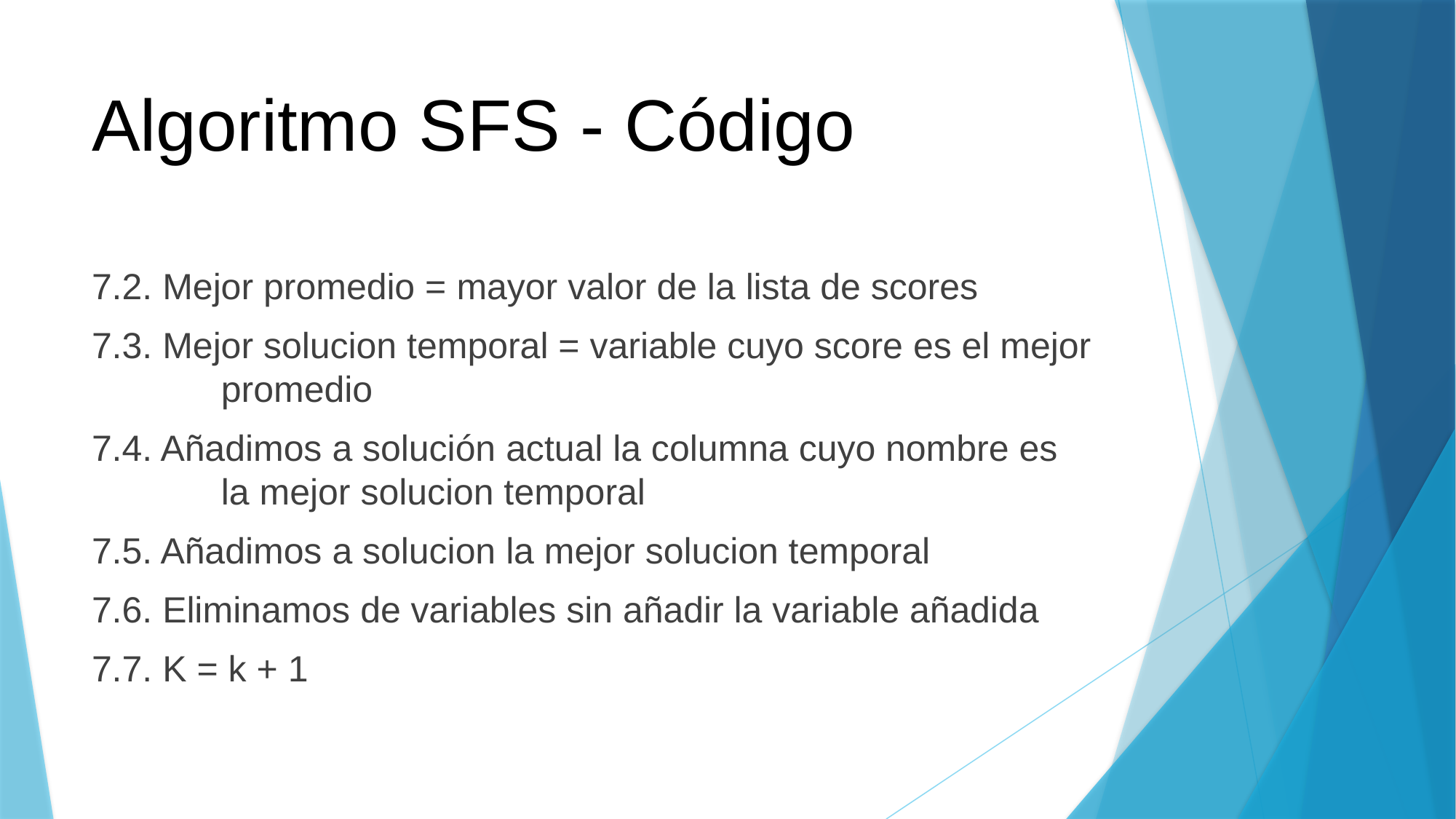

# Algoritmo SFS - Código
7.2. Mejor promedio = mayor valor de la lista de scores
7.3. Mejor solucion temporal = variable cuyo score es el mejor 	  promedio
7.4. Añadimos a solución actual la columna cuyo nombre es 	  	  la mejor solucion temporal
7.5. Añadimos a solucion la mejor solucion temporal
7.6. Eliminamos de variables sin añadir la variable añadida
7.7. K = k + 1